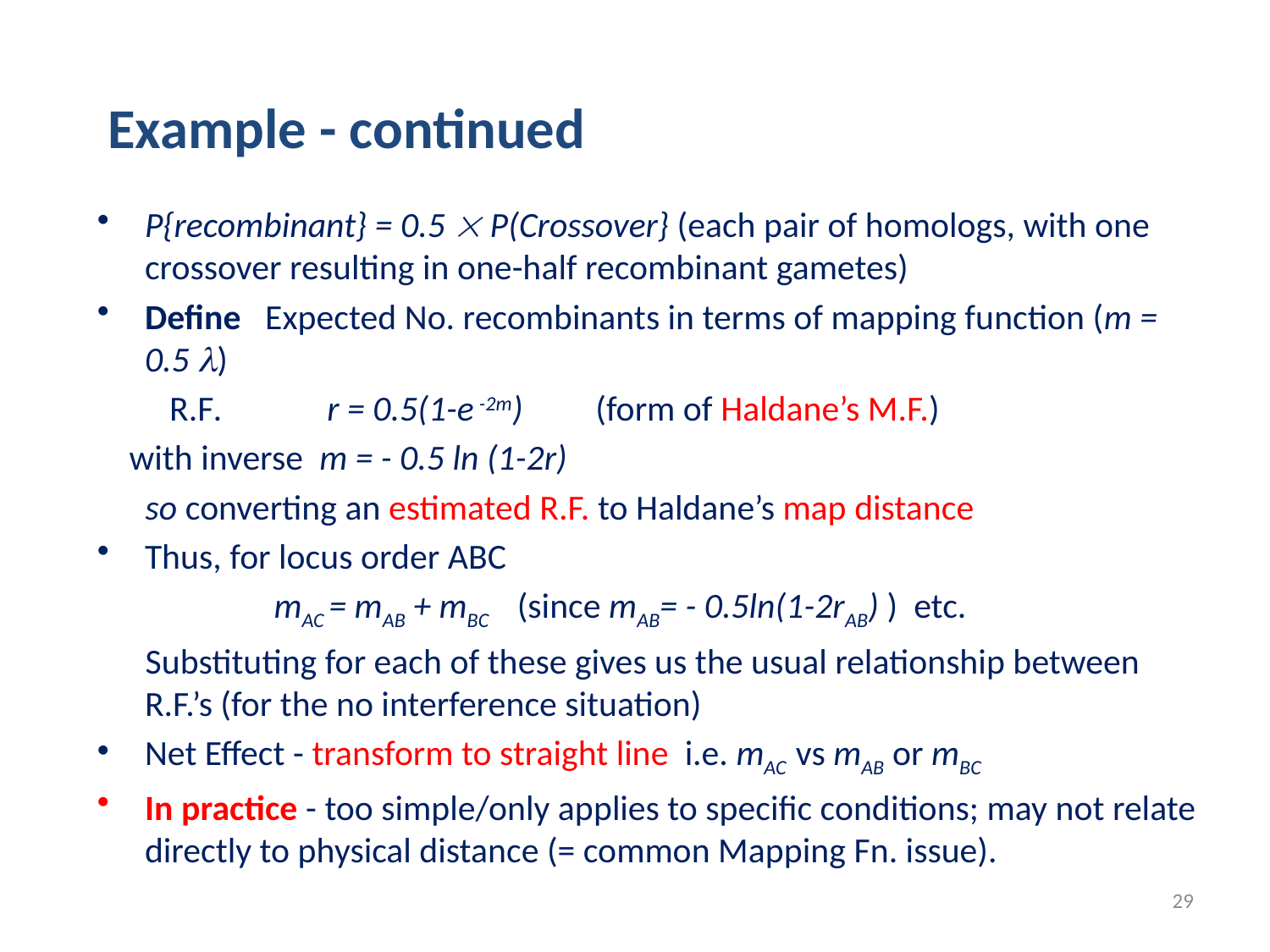

Example - continued
P{recombinant} = 0.5 × P(Crossover} (each pair of homologs, with one crossover resulting in one-half recombinant gametes)
Define   Expected No. recombinants in terms of mapping function (m = 0.5 λ)
         R.F.             r = 0.5(1-e -2m)         (form of Haldane’s M.F.)
    with inverse  m = - 0.5 ln (1-2r)
      so converting an estimated R.F. to Haldane’s map distance
Thus, for locus order ABC
                      mAC = mAB + mBC      (since mAB= - 0.5ln(1-2rAB) )  etc.
      Substituting for each of these gives us the usual relationship between R.F.’s (for the no interference situation)
Net Effect - transform to straight line  i.e. mAC  vs mAB or mBC
In practice - too simple/only applies to specific conditions; may not relate directly to physical distance (= common Mapping Fn. issue).
29